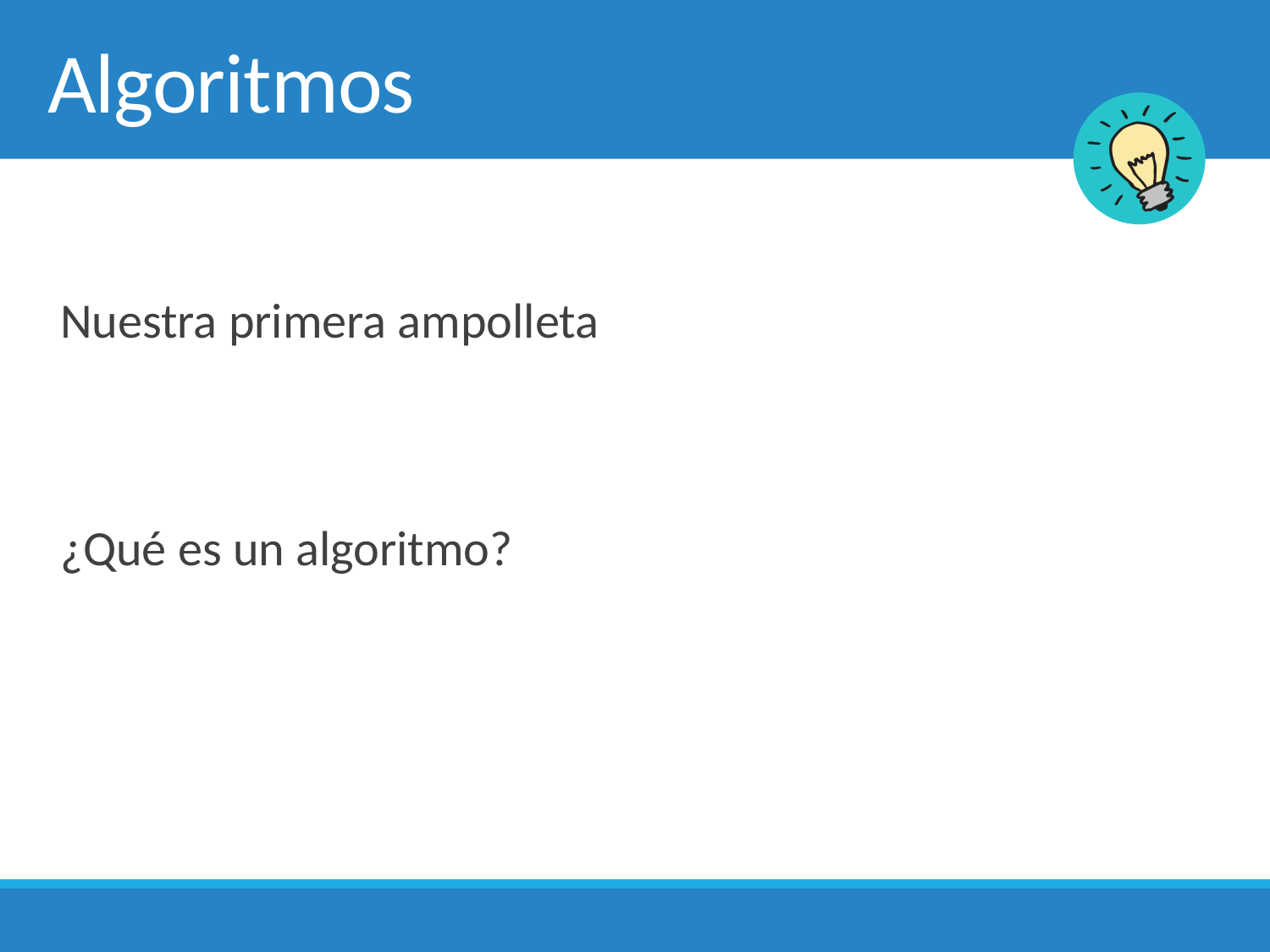

# Algoritmos
Nuestra primera ampolleta

¿Qué es un algoritmo?